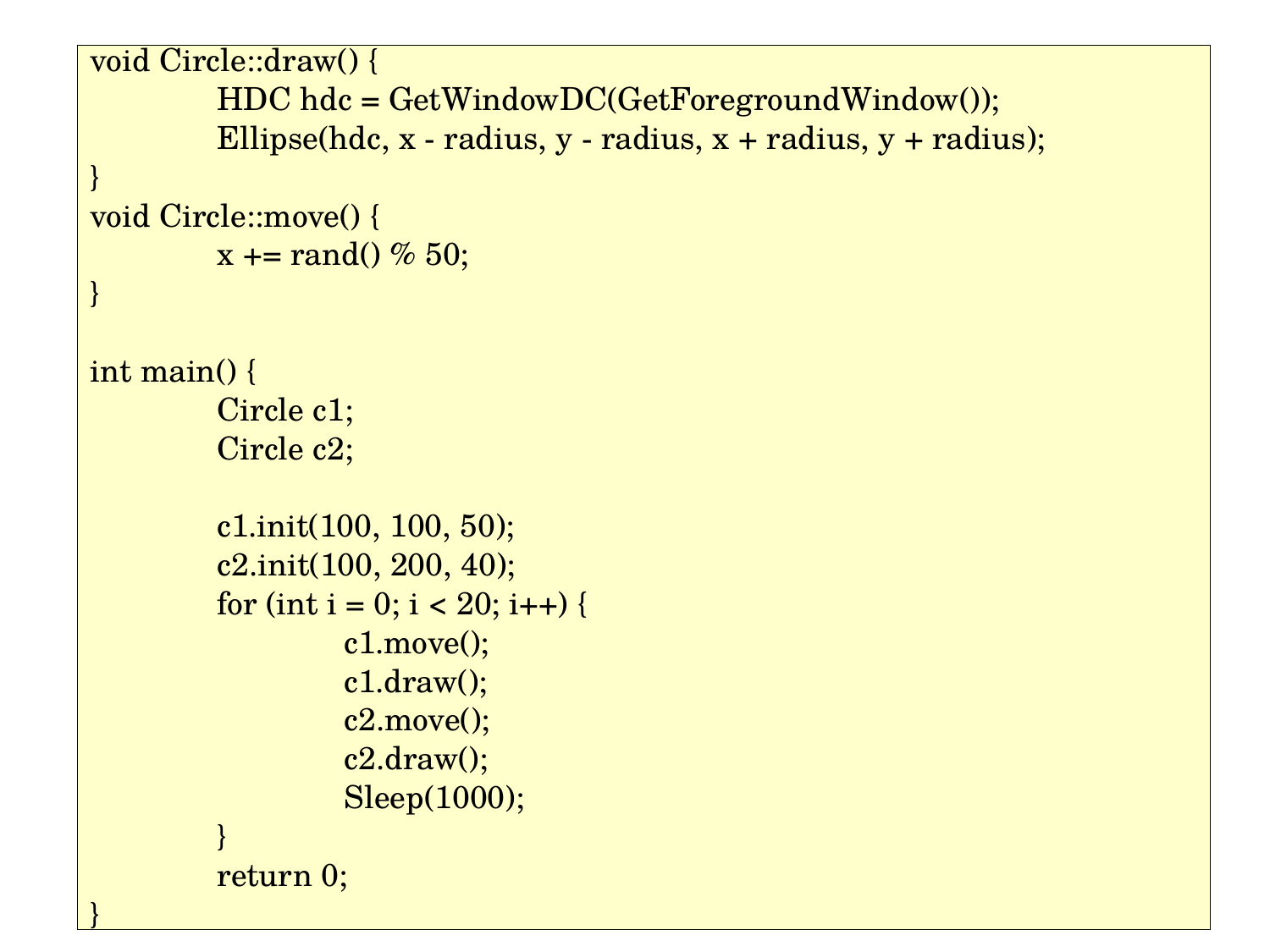

solution
void Circle::draw() {
	HDC hdc = GetWindowDC(GetForegroundWindow());
	Ellipse(hdc, x - radius, y - radius, x + radius, y + radius);
}
void Circle::move() {
	x += rand() % 50;
}

int main() {
	Circle c1;
	Circle c2;

	c1.init(100, 100, 50);
	c2.init(100, 200, 40);
	for (int i = 0; i < 20; i++) {
		c1.move();
		c1.draw();
		c2.move();
		c2.draw();
		Sleep(1000);
	}
	return 0;
}